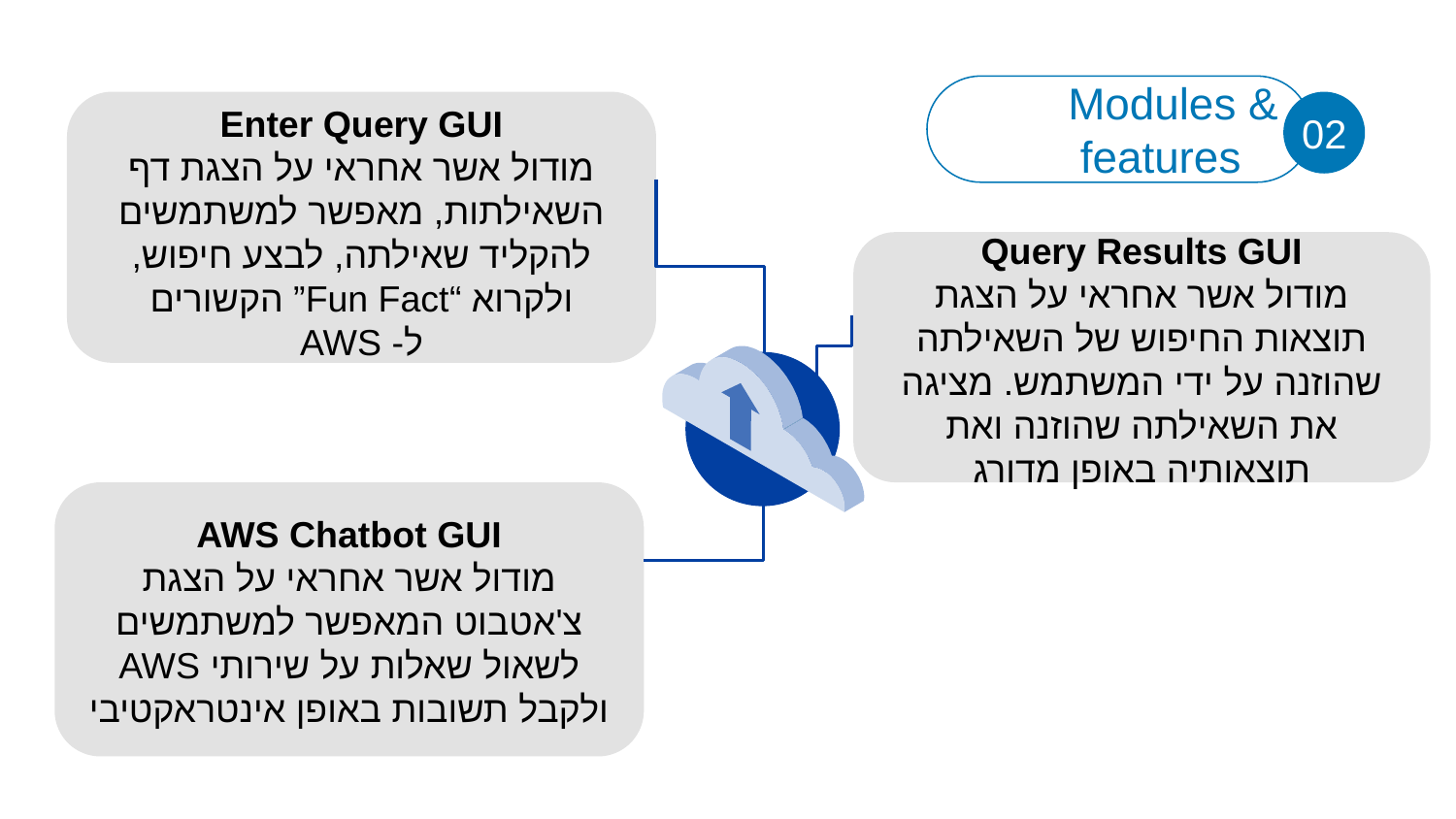

Modules & features
02
Enter Query GUI
מודול אשר אחראי על הצגת דף השאילתות, מאפשר למשתמשים להקליד שאילתה, לבצע חיפוש, ולקרוא “Fun Fact” הקשורים
ל- AWS
Query Results GUI
מודול אשר אחראי על הצגת תוצאות החיפוש של השאילתה שהוזנה על ידי המשתמש. מציגה את השאילתה שהוזנה ואת תוצאותיה באופן מדורג

AWS Chatbot GUI
מודול אשר אחראי על הצגת צ'אטבוט המאפשר למשתמשים לשאול שאלות על שירותי AWS ולקבל תשובות באופן אינטראקטיבי